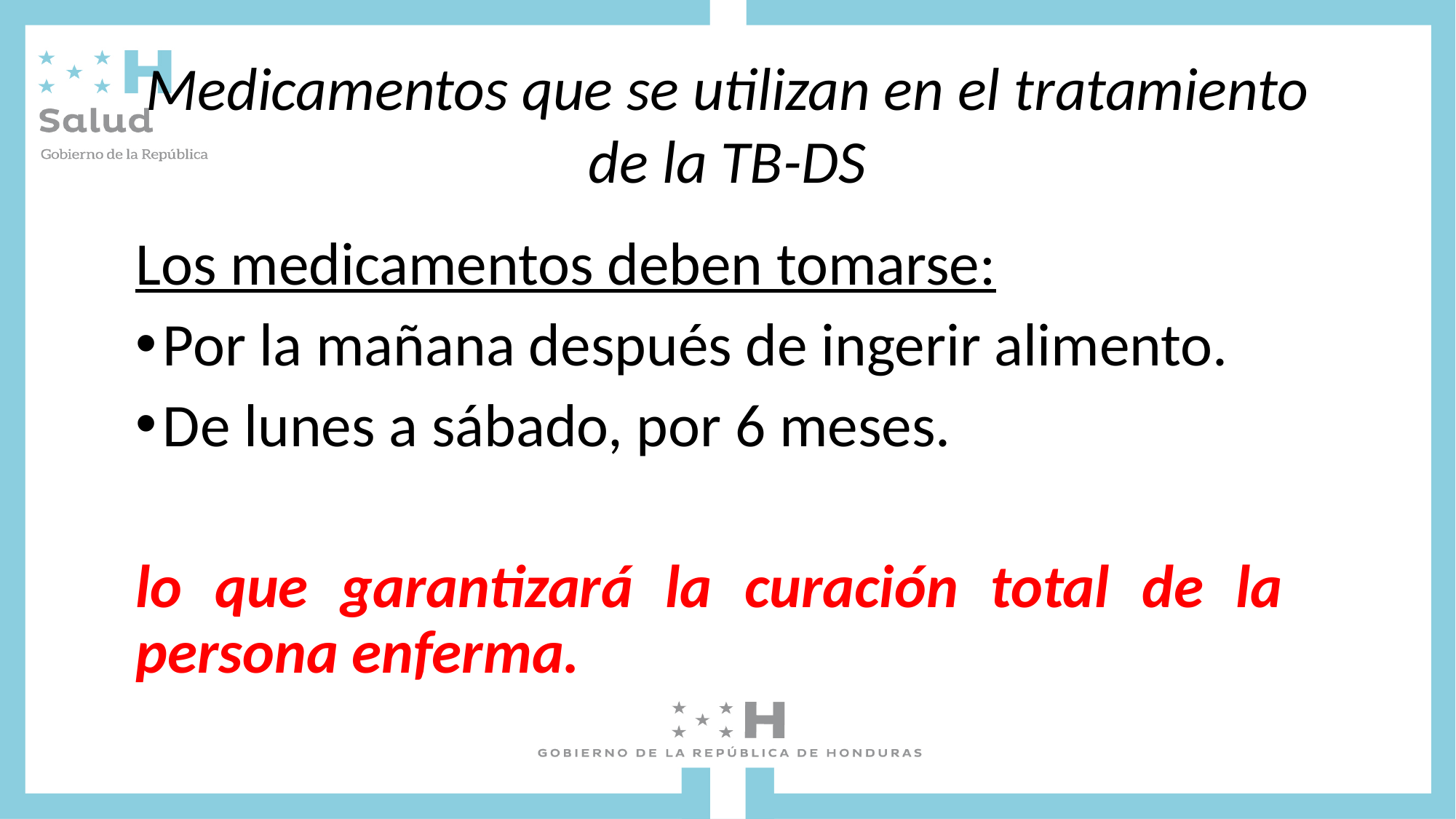

# Medicamentos que se utilizan en el tratamiento de la TB-DS

Los medicamentos deben tomarse:
Por la mañana después de ingerir alimento.
De lunes a sábado, por 6 meses.

lo que garantizará la curación total de la persona enferma.